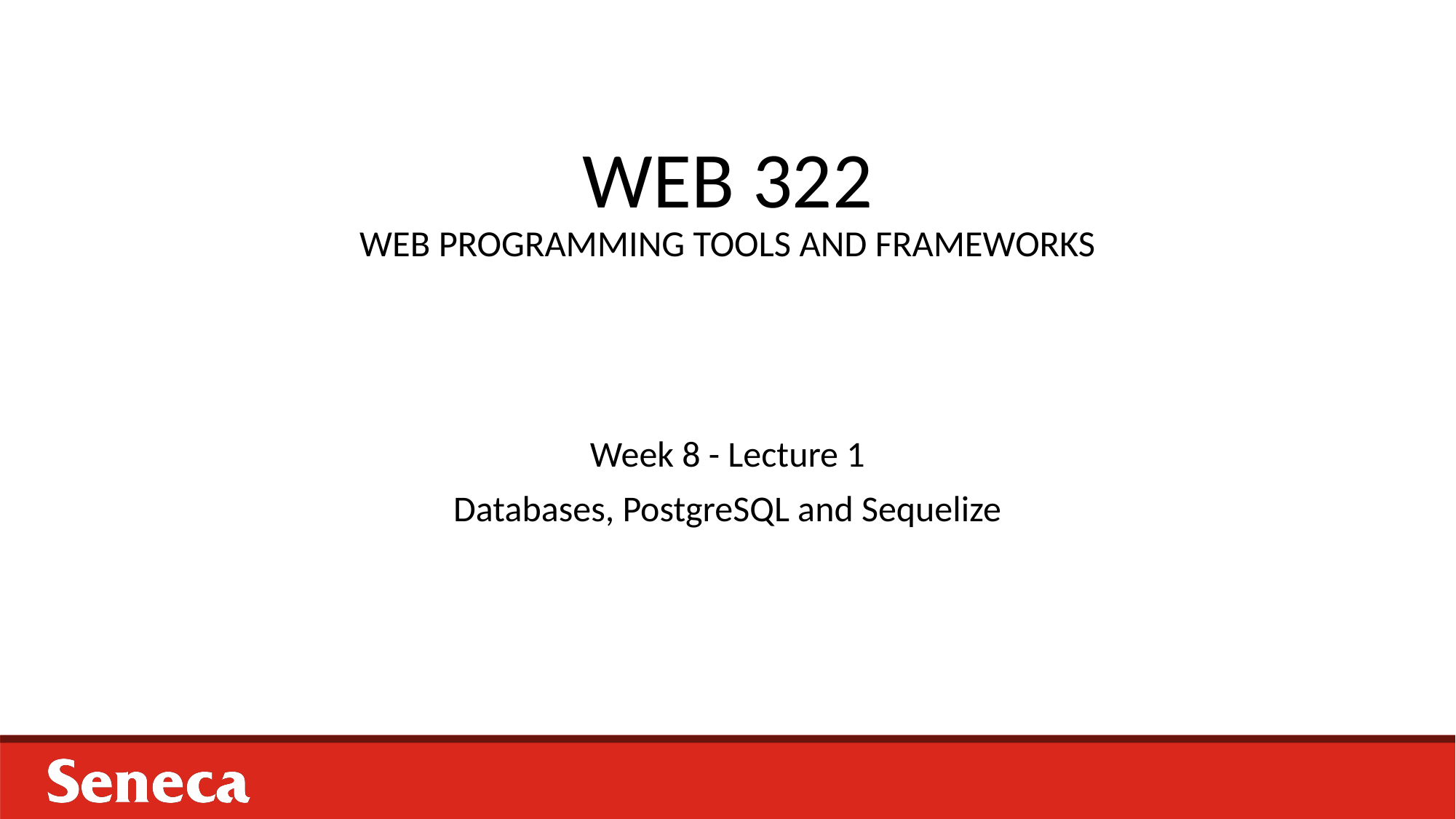

# WEB 322 WEB PROGRAMMING TOOLS AND FRAMEWORKS
Week 8 - Lecture 1
Databases, PostgreSQL and Sequelize